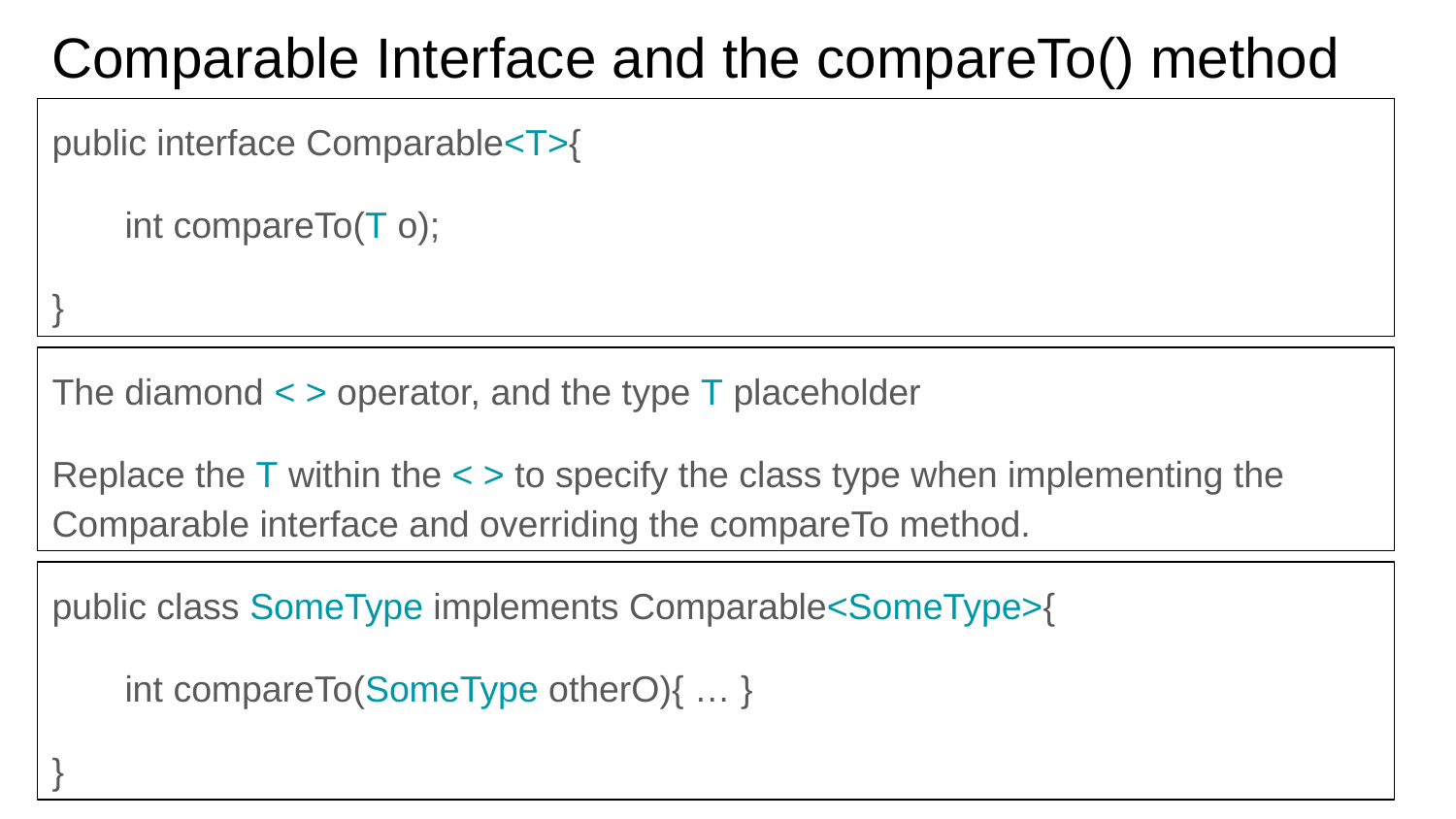

# Comparable Interface and the compareTo() method
public interface Comparable<T>{
int compareTo(T o);
}
The diamond < > operator, and the type T placeholder
Replace the T within the < > to specify the class type when implementing the Comparable interface and overriding the compareTo method.
public class SomeType implements Comparable<SomeType>{
int compareTo(SomeType otherO){ … }
}